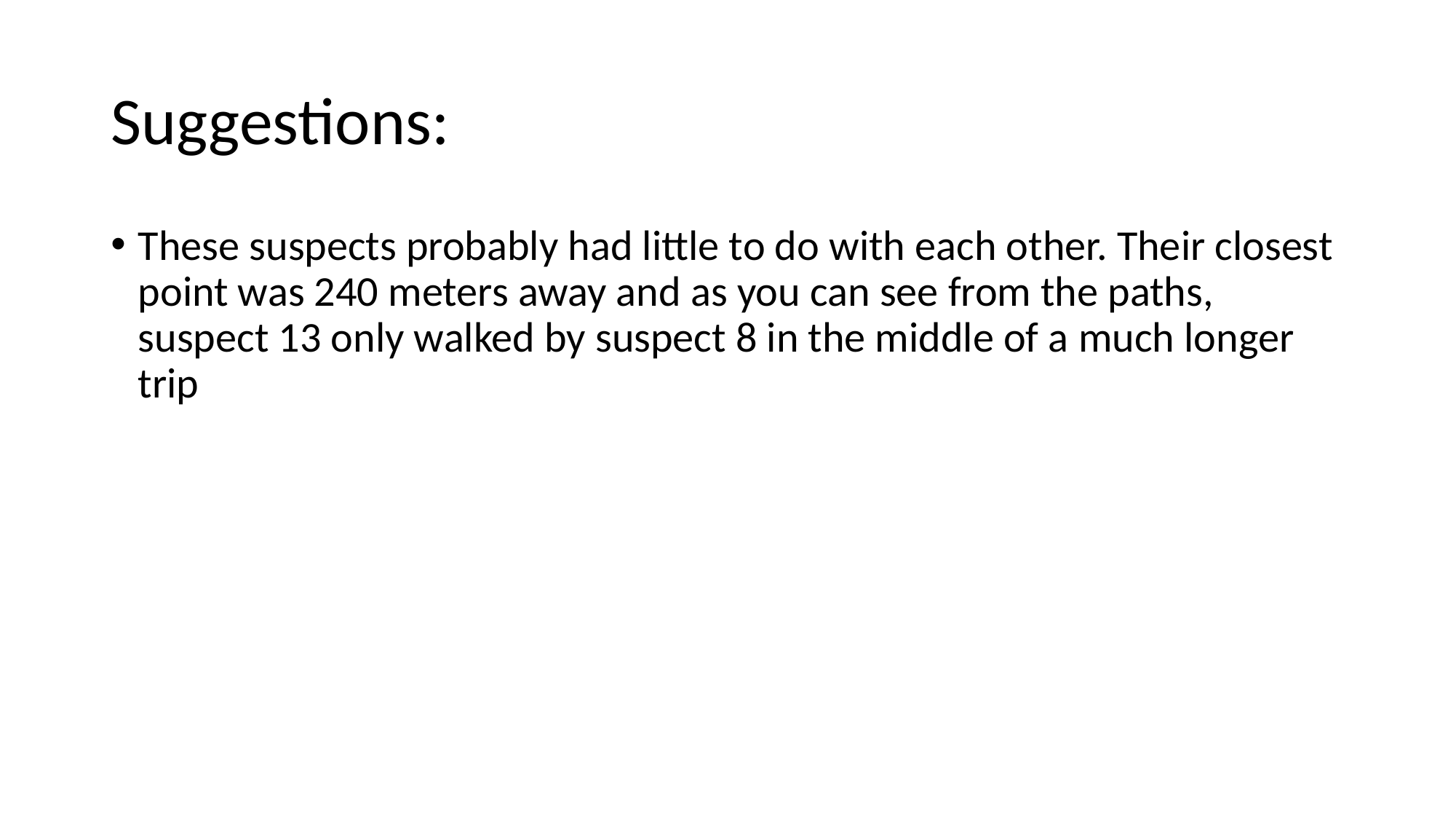

# Suggestions:
These suspects probably had little to do with each other. Their closest point was 240 meters away and as you can see from the paths, suspect 13 only walked by suspect 8 in the middle of a much longer trip